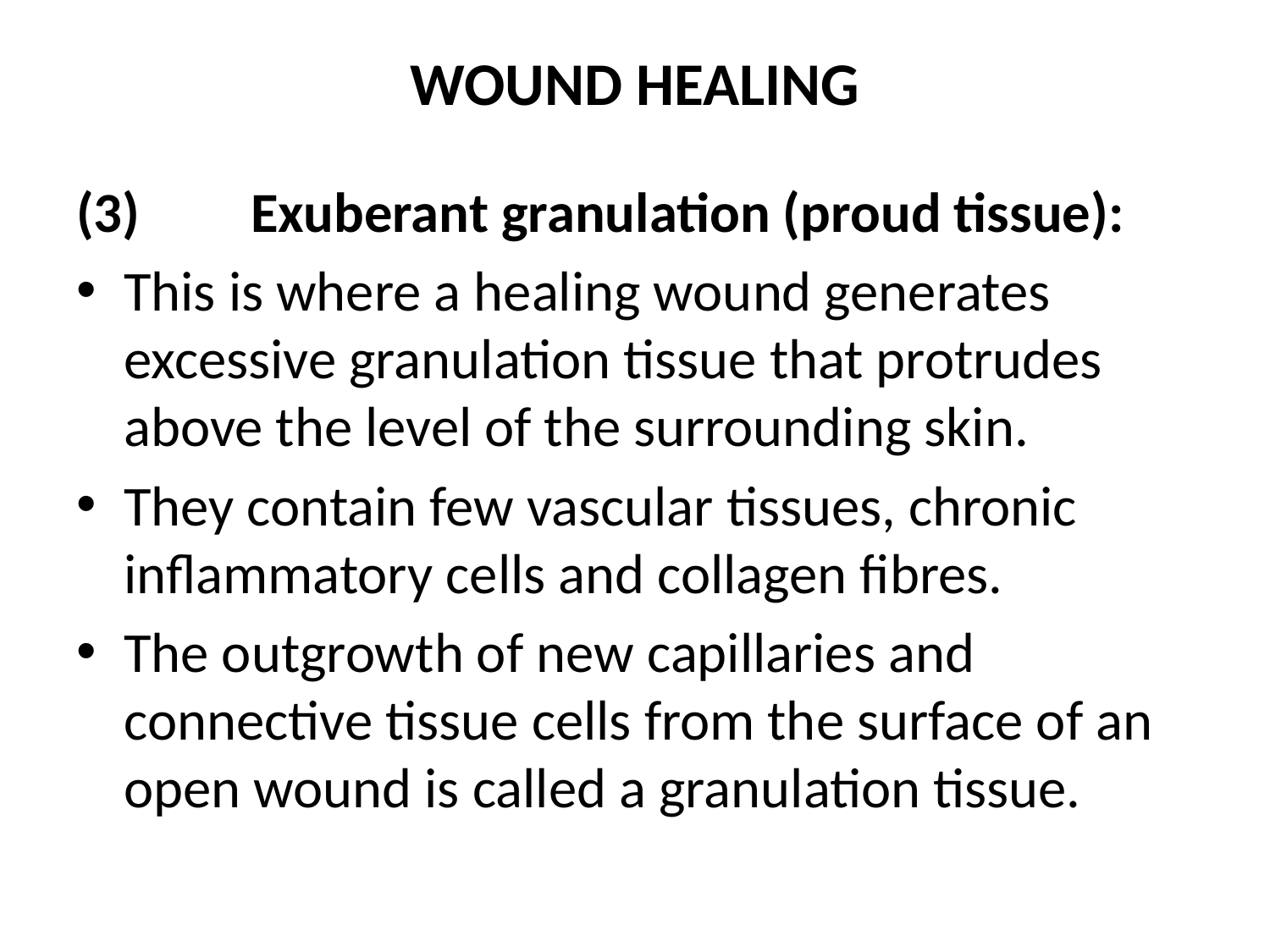

# WOUND HEALING
(3)	Exuberant granulation (proud tissue):
This is where a healing wound generates excessive granulation tissue that protrudes above the level of the surrounding skin.
They contain few vascular tissues, chronic inflammatory cells and collagen fibres.
The outgrowth of new capillaries and connective tissue cells from the surface of an open wound is called a granulation tissue.